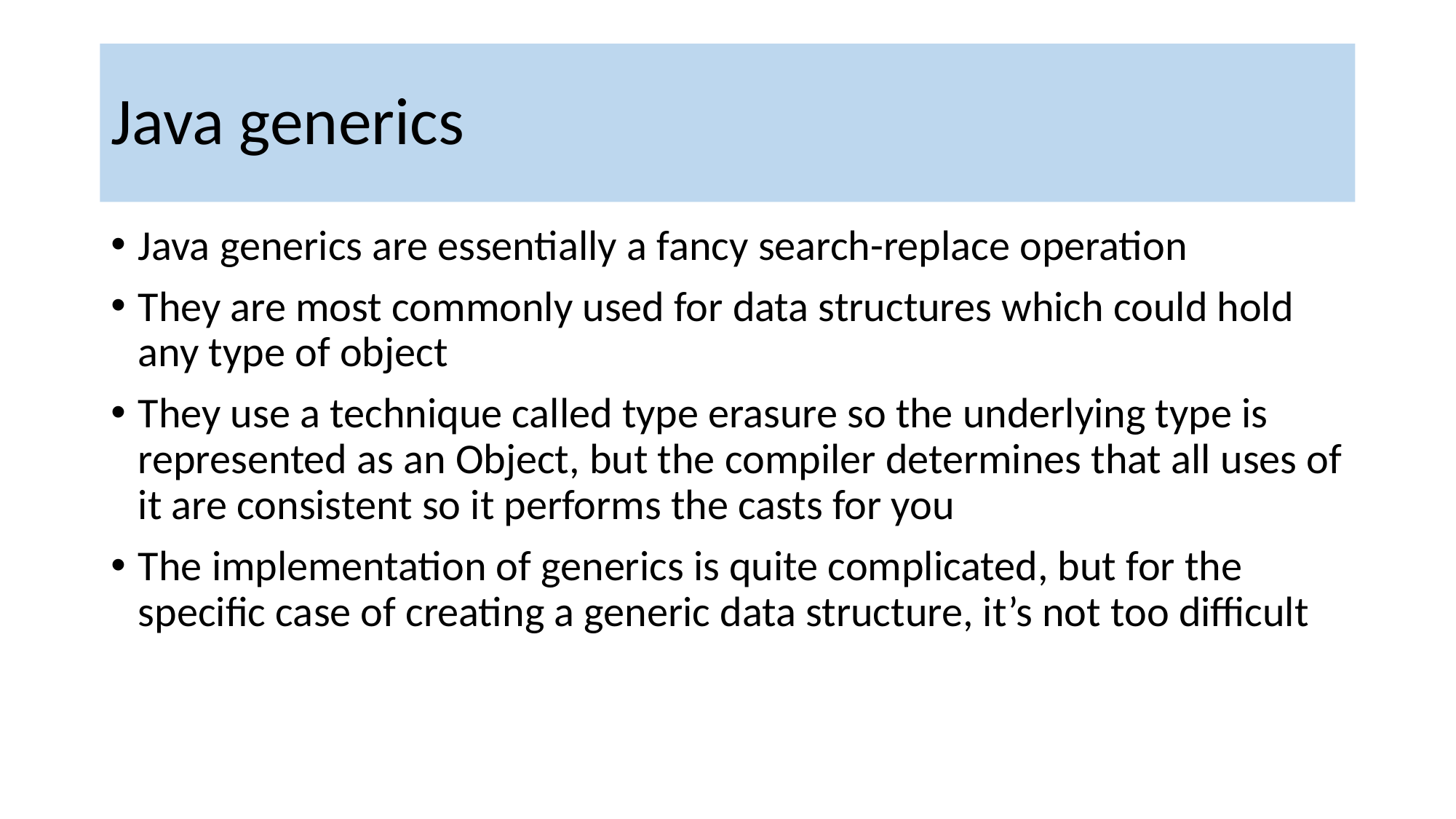

# Java generics
Java generics are essentially a fancy search-replace operation
They are most commonly used for data structures which could hold any type of object
They use a technique called type erasure so the underlying type is represented as an Object, but the compiler determines that all uses of it are consistent so it performs the casts for you
The implementation of generics is quite complicated, but for the specific case of creating a generic data structure, it’s not too difficult